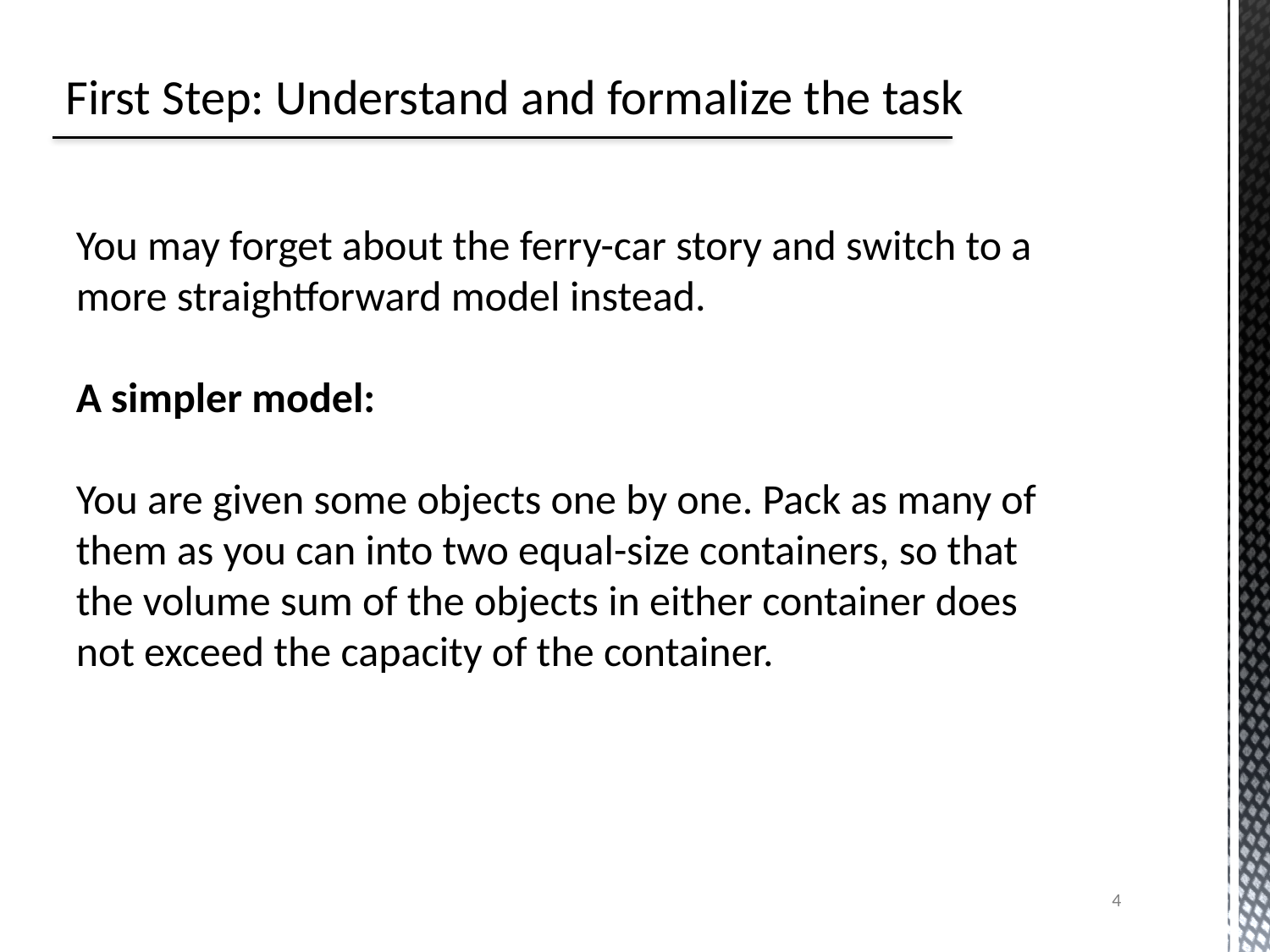

# First Step: Understand and formalize the task
You may forget about the ferry-car story and switch to a more straightforward model instead.

A simpler model:

You are given some objects one by one. Pack as many of them as you can into two equal-size containers, so that the volume sum of the objects in either container does not exceed the capacity of the container.
4